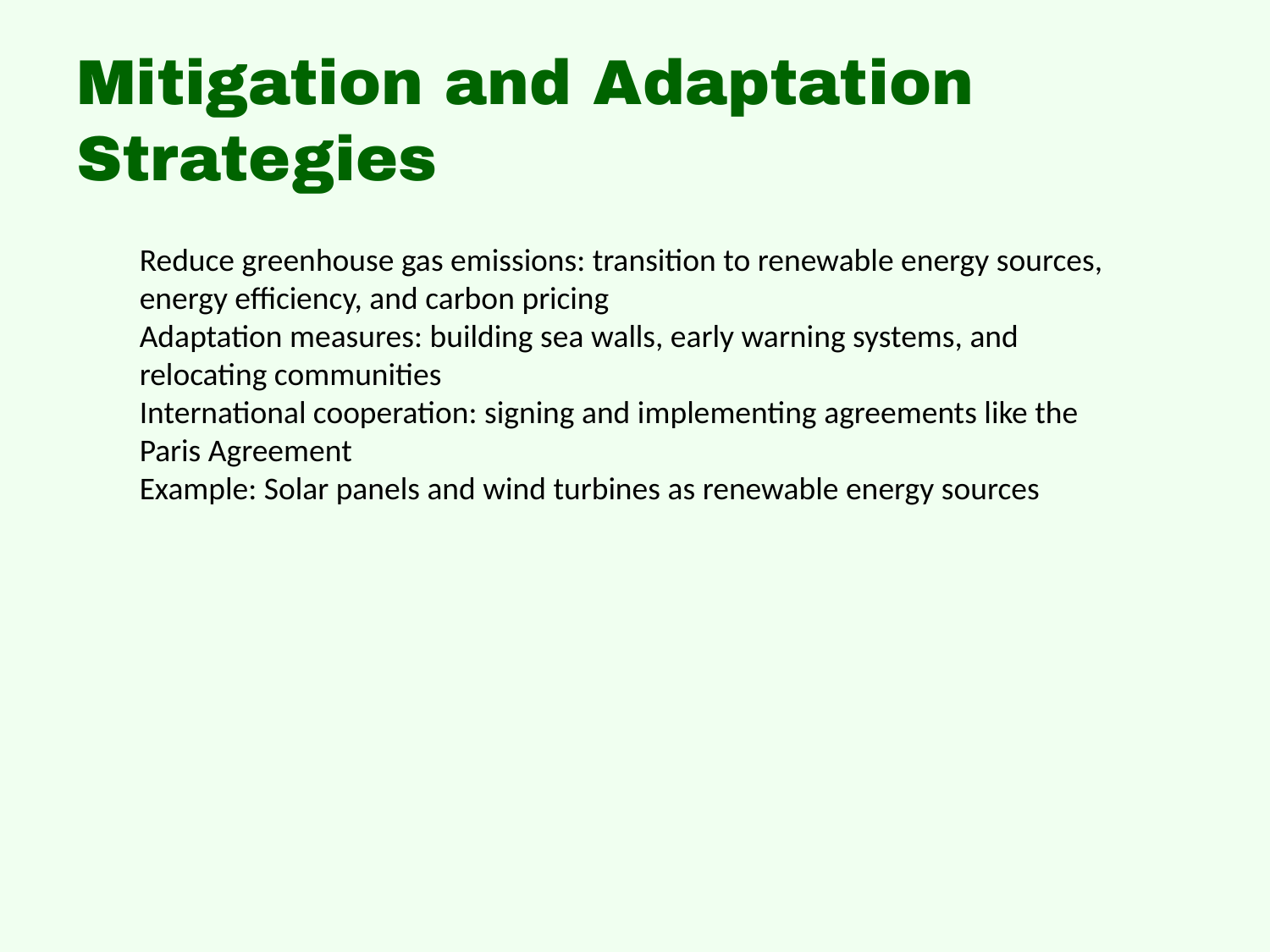

# Mitigation and Adaptation Strategies

Reduce greenhouse gas emissions: transition to renewable energy sources, energy efficiency, and carbon pricing
Adaptation measures: building sea walls, early warning systems, and relocating communities
International cooperation: signing and implementing agreements like the Paris Agreement
Example: Solar panels and wind turbines as renewable energy sources